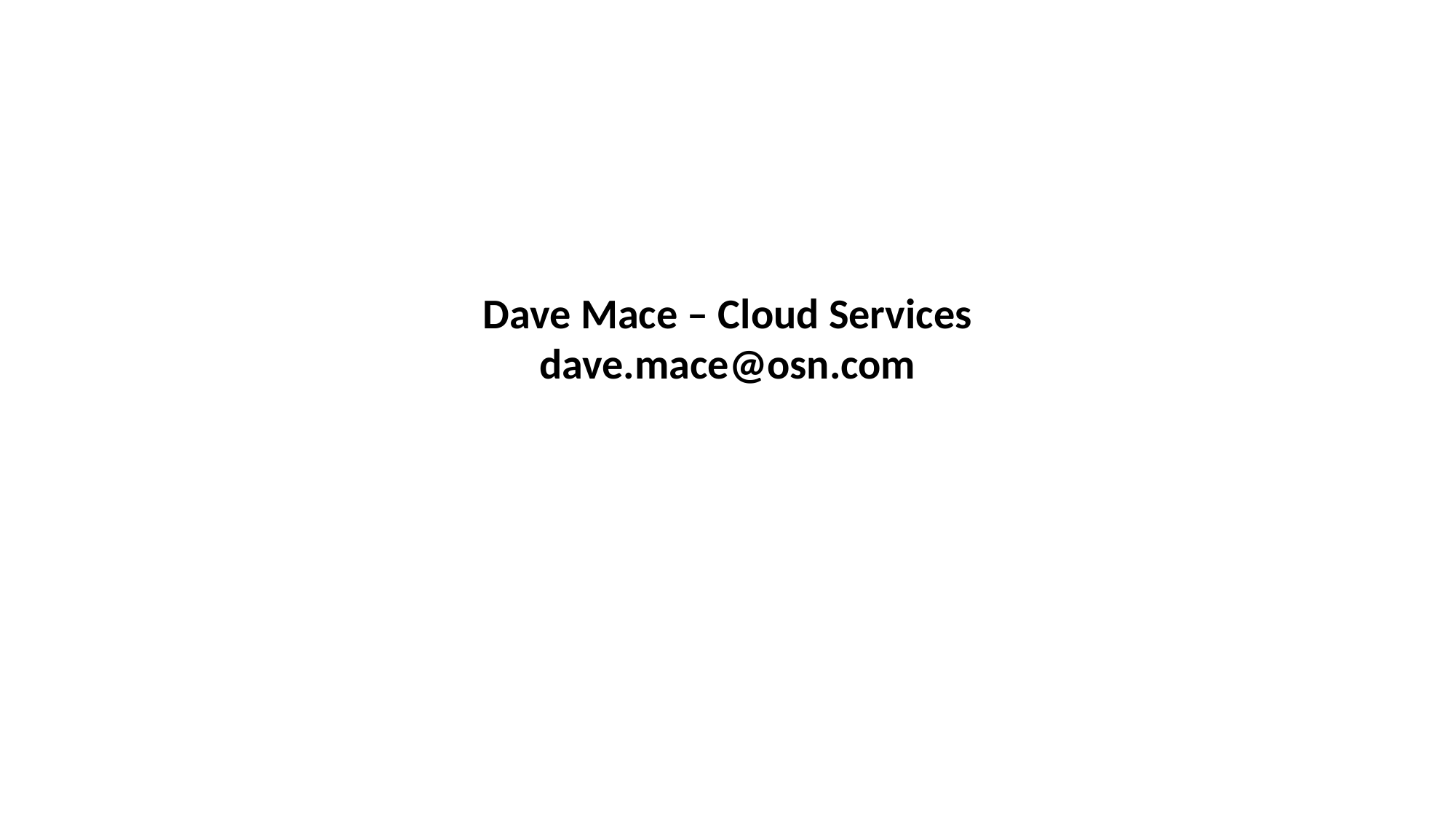

# Dave Mace – Cloud Services dave.mace@osn.com